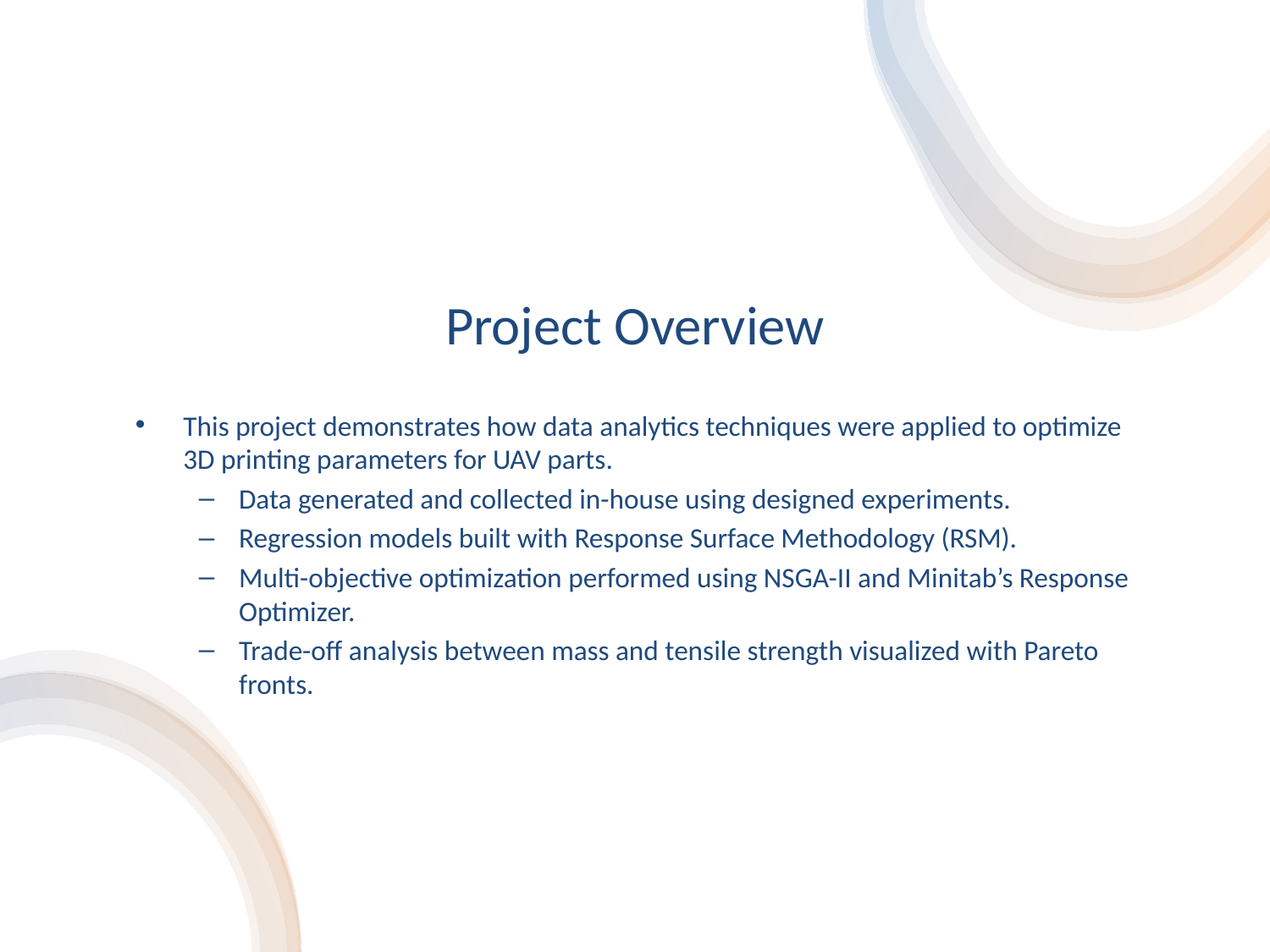

# Project Overview
This project demonstrates how data analytics techniques were applied to optimize 3D printing parameters for UAV parts.
Data generated and collected in-house using designed experiments.
Regression models built with Response Surface Methodology (RSM).
Multi-objective optimization performed using NSGA-II and Minitab’s Response Optimizer.
Trade-off analysis between mass and tensile strength visualized with Pareto fronts.